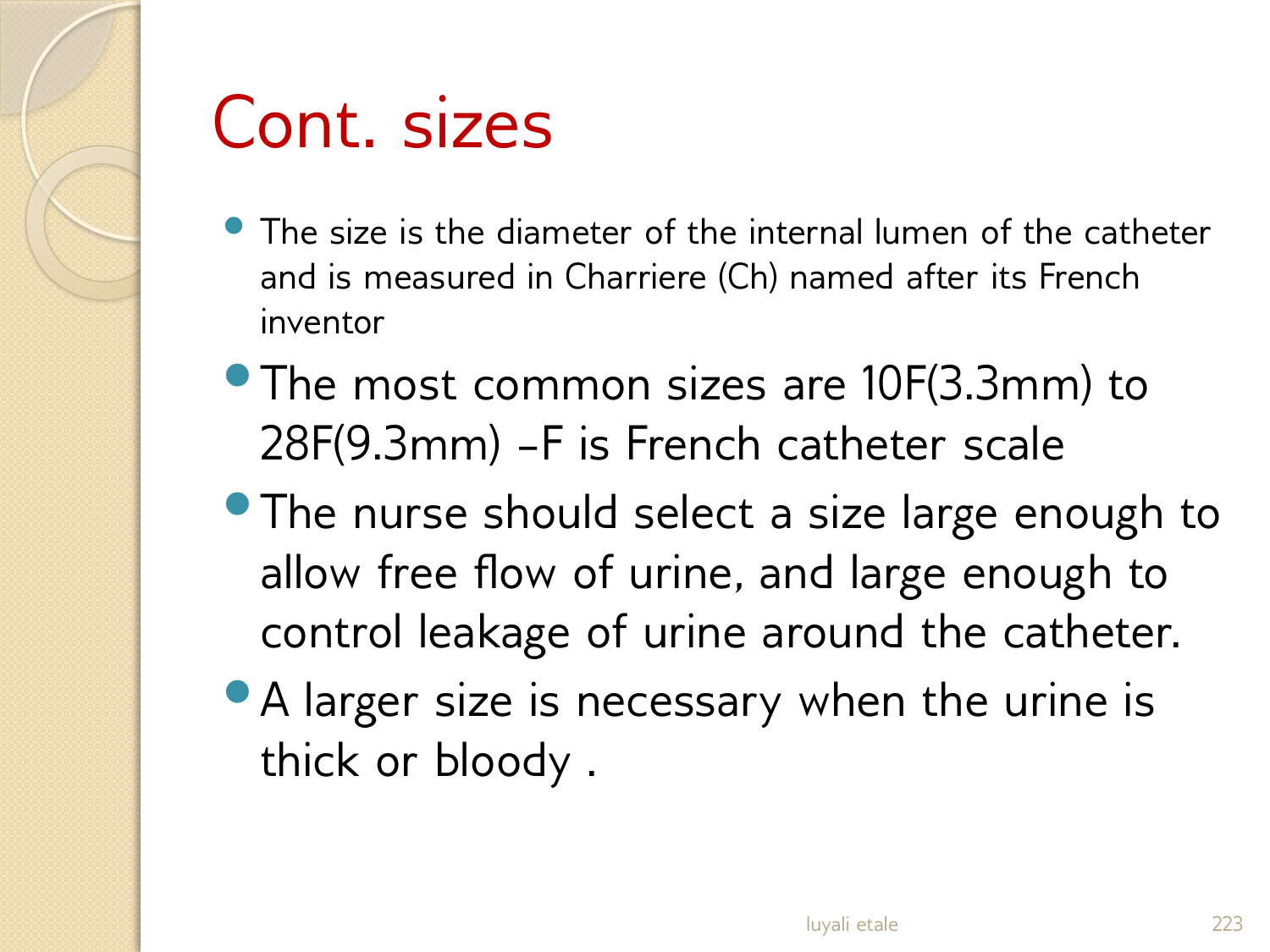

# Cont. sizes
The size is the diameter of the internal lumen of the catheter and is measured in Charriere (Ch) named after its French inventor
The most common sizes are 10F(3.3mm) to 28F(9.3mm) –F is French catheter scale
The nurse should select a size large enough to allow free flow of urine, and large enough to control leakage of urine around the catheter.
A larger size is necessary when the urine is thick or bloody .
luyali etale
223